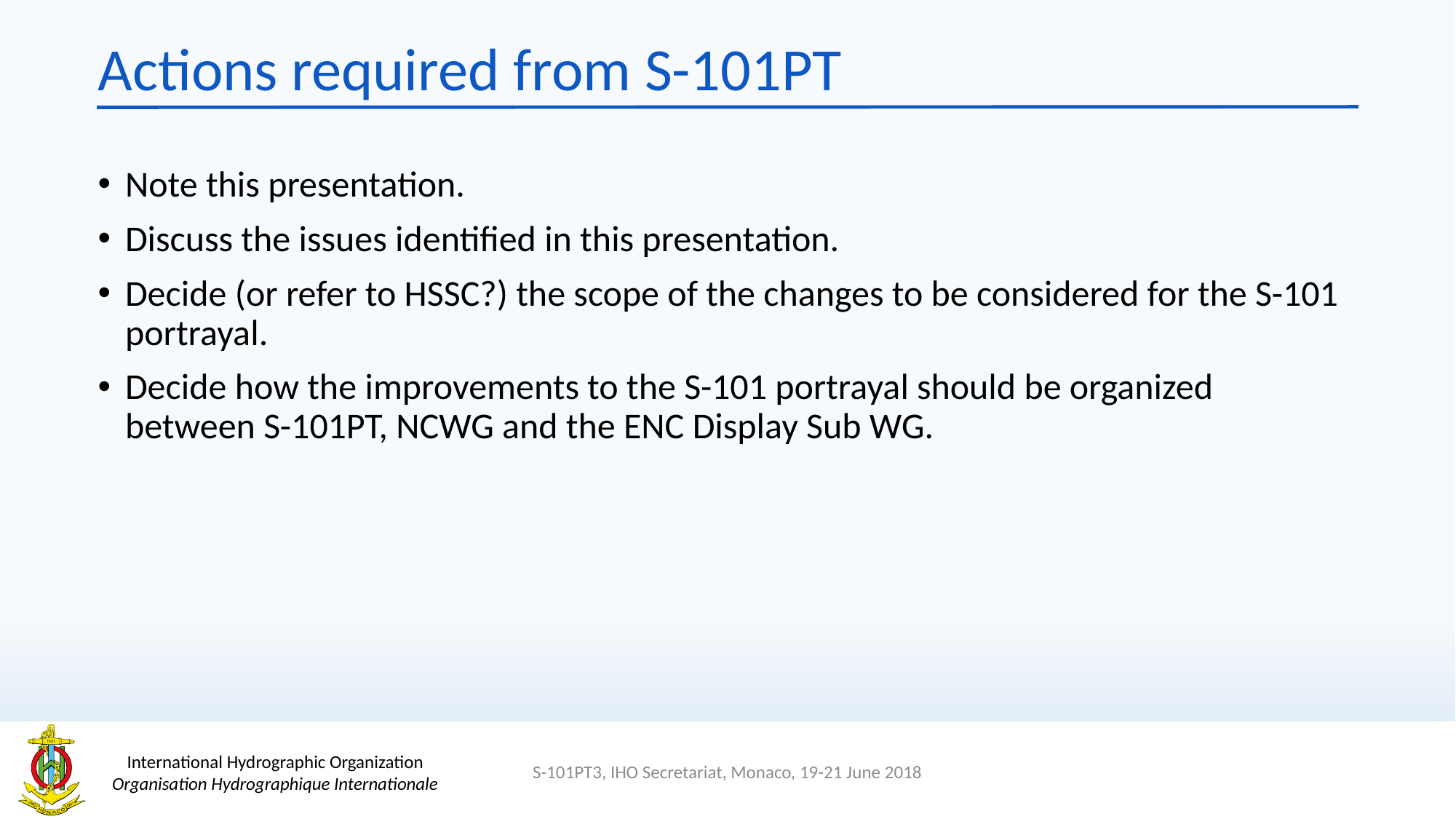

# Actions required from S-101PT
Note this presentation.
Discuss the issues identified in this presentation.
Decide (or refer to HSSC?) the scope of the changes to be considered for the S-101 portrayal.
Decide how the improvements to the S-101 portrayal should be organized between S-101PT, NCWG and the ENC Display Sub WG.

S-101PT3, IHO Secretariat, Monaco, 19-21 June 2018